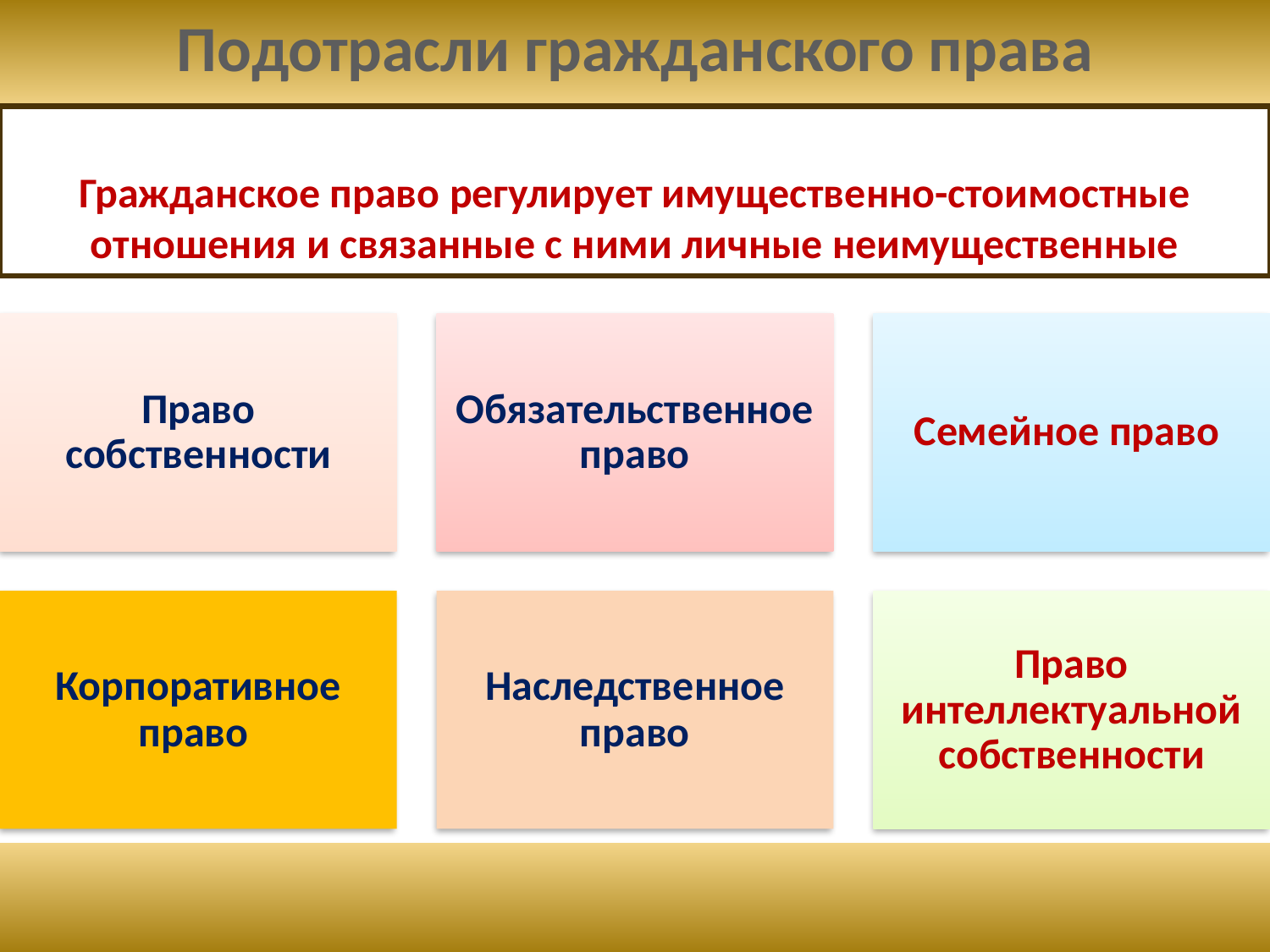

# Подотрасли гражданского права

Гражданское право регулирует имущественно-стоимостные отношения и связанные с ними личные неимущественные

Право собственности
Обязательственное право
Семейное право
Корпоративное право
Наследственное право
Право интеллектуальной собственности